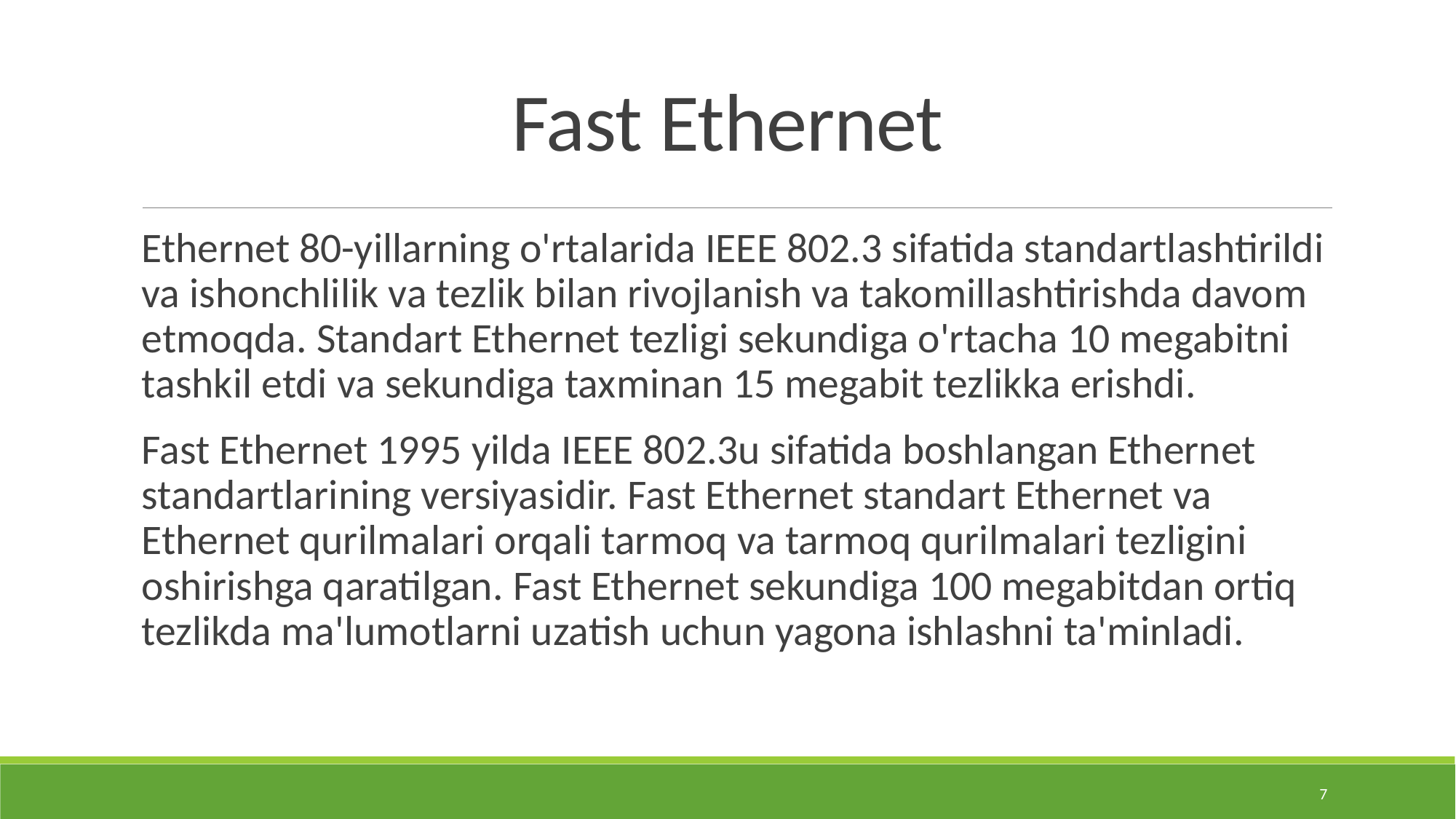

# Fast Ethernet
Ethernet 80-yillarning o'rtalarida IEEE 802.3 sifatida standartlashtirildi va ishonchlilik va tezlik bilan rivojlanish va takomillashtirishda davom etmoqda. Standart Ethernet tezligi sekundiga o'rtacha 10 megabitni tashkil etdi va sekundiga taxminan 15 megabit tezlikka erishdi.
Fast Ethernet 1995 yilda IEEE 802.3u sifatida boshlangan Ethernet standartlarining versiyasidir. Fast Ethernet standart Ethernet va Ethernet qurilmalari orqali tarmoq va tarmoq qurilmalari tezligini oshirishga qaratilgan. Fast Ethernet sekundiga 100 megabitdan ortiq tezlikda ma'lumotlarni uzatish uchun yagona ishlashni ta'minladi.
7